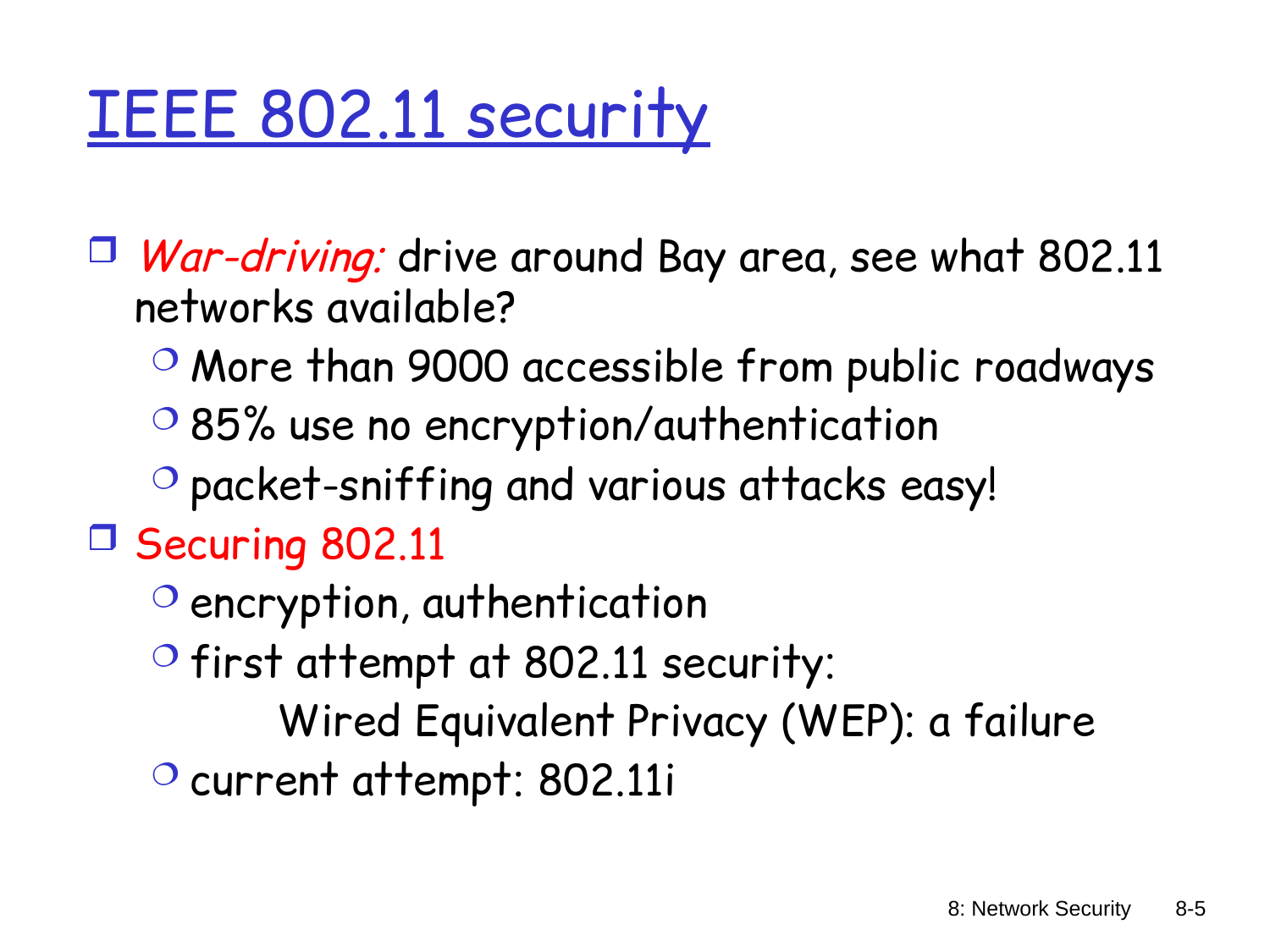

# IEEE 802.11 security
War-driving: drive around Bay area, see what 802.11 networks available?
More than 9000 accessible from public roadways
85% use no encryption/authentication
packet-sniffing and various attacks easy!
Securing 802.11
encryption, authentication
first attempt at 802.11 security:
	Wired Equivalent Privacy (WEP): a failure
current attempt: 802.11i

8: Network Security
8-5